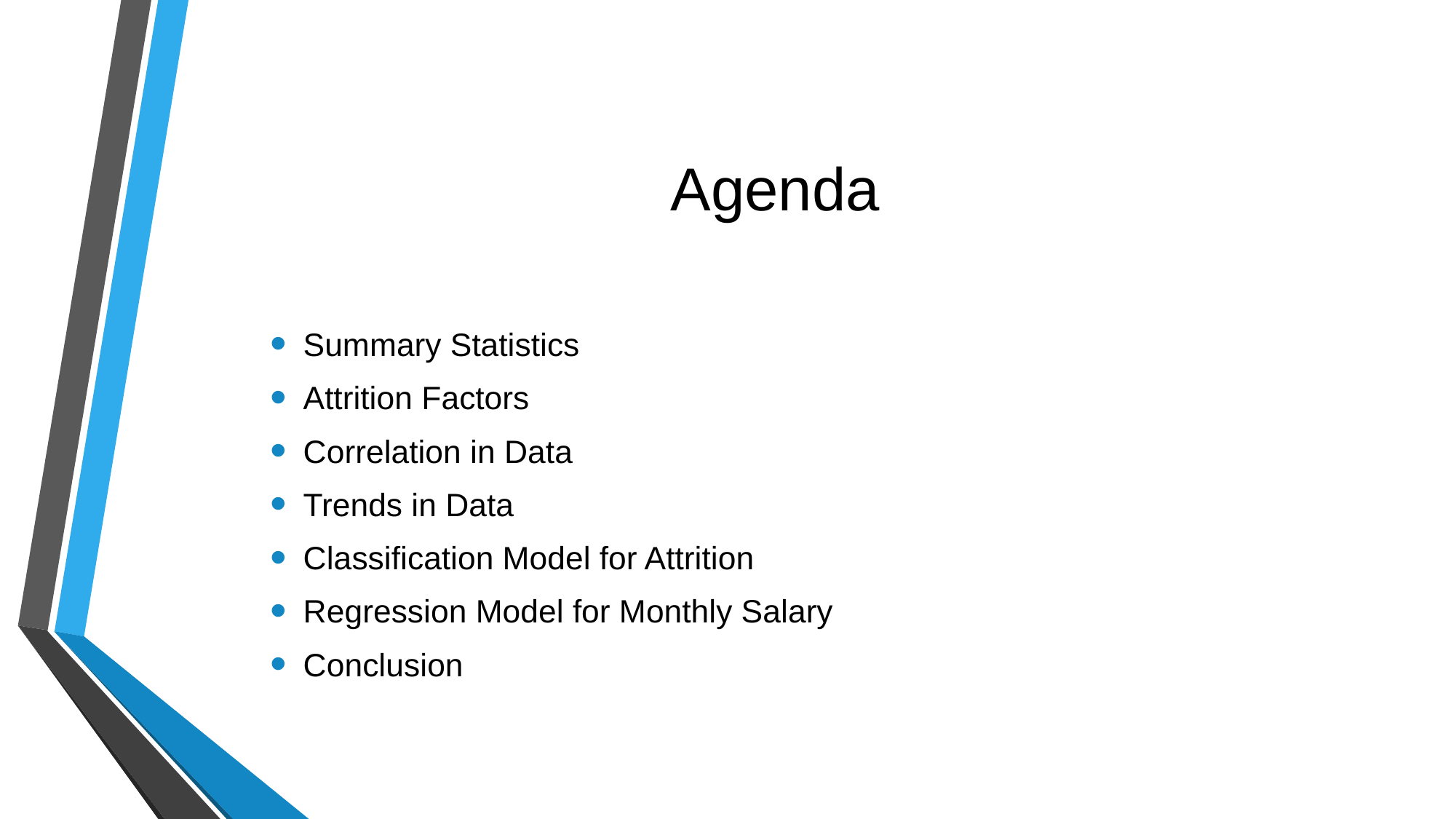

# Agenda
Summary Statistics
Attrition Factors
Correlation in Data
Trends in Data
Classification Model for Attrition
Regression Model for Monthly Salary
Conclusion